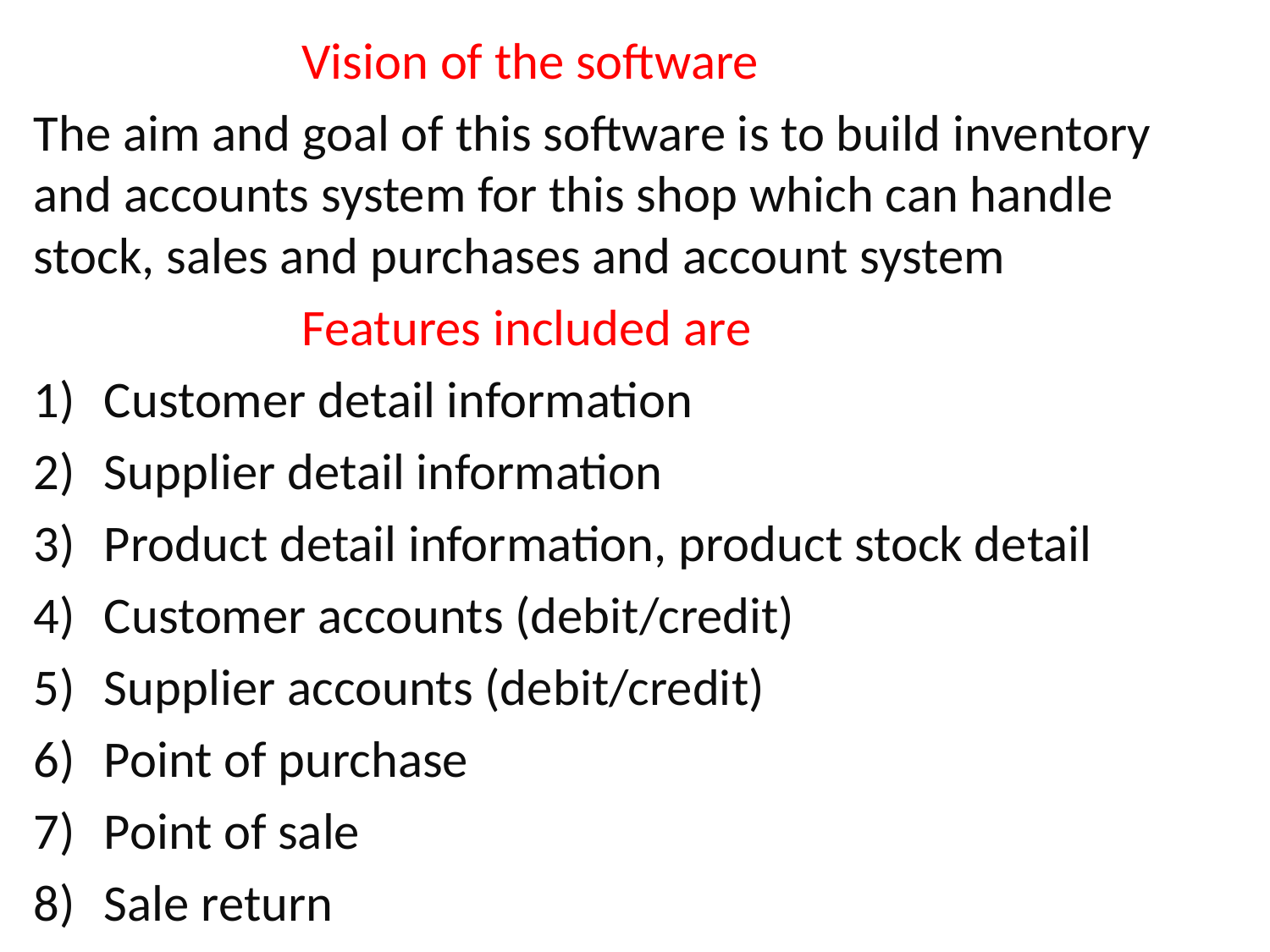

Vision of the software
The aim and goal of this software is to build inventory and accounts system for this shop which can handle stock, sales and purchases and account system
                       Features included are
Customer detail information
Supplier detail information
Product detail information, product stock detail
Customer accounts (debit/credit)
Supplier accounts (debit/credit)
Point of purchase
Point of sale
Sale return

#